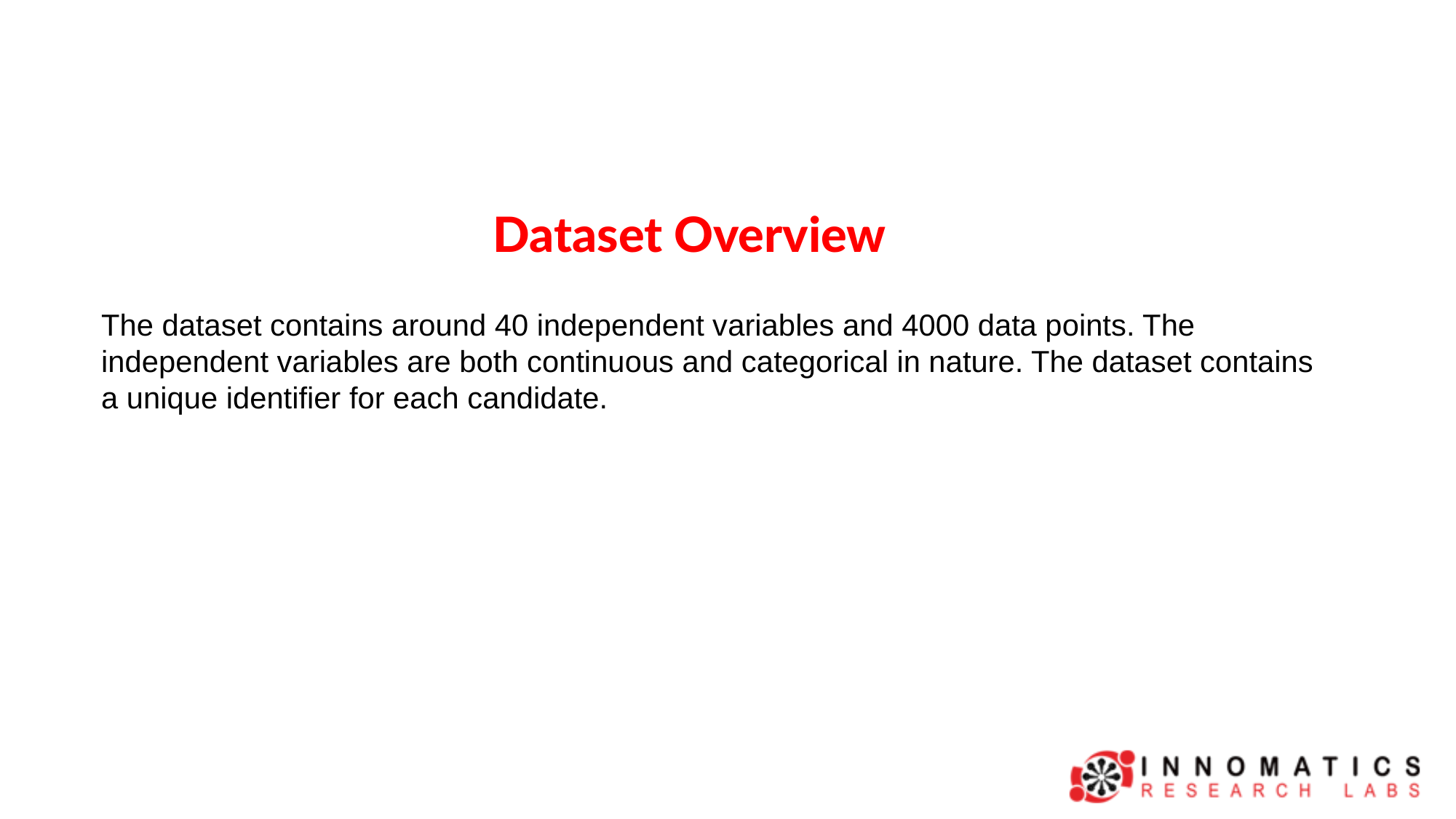

Dataset Overview
The dataset contains around 40 independent variables and 4000 data points. The independent variables are both continuous and categorical in nature. The dataset contains a unique identifier for each candidate.